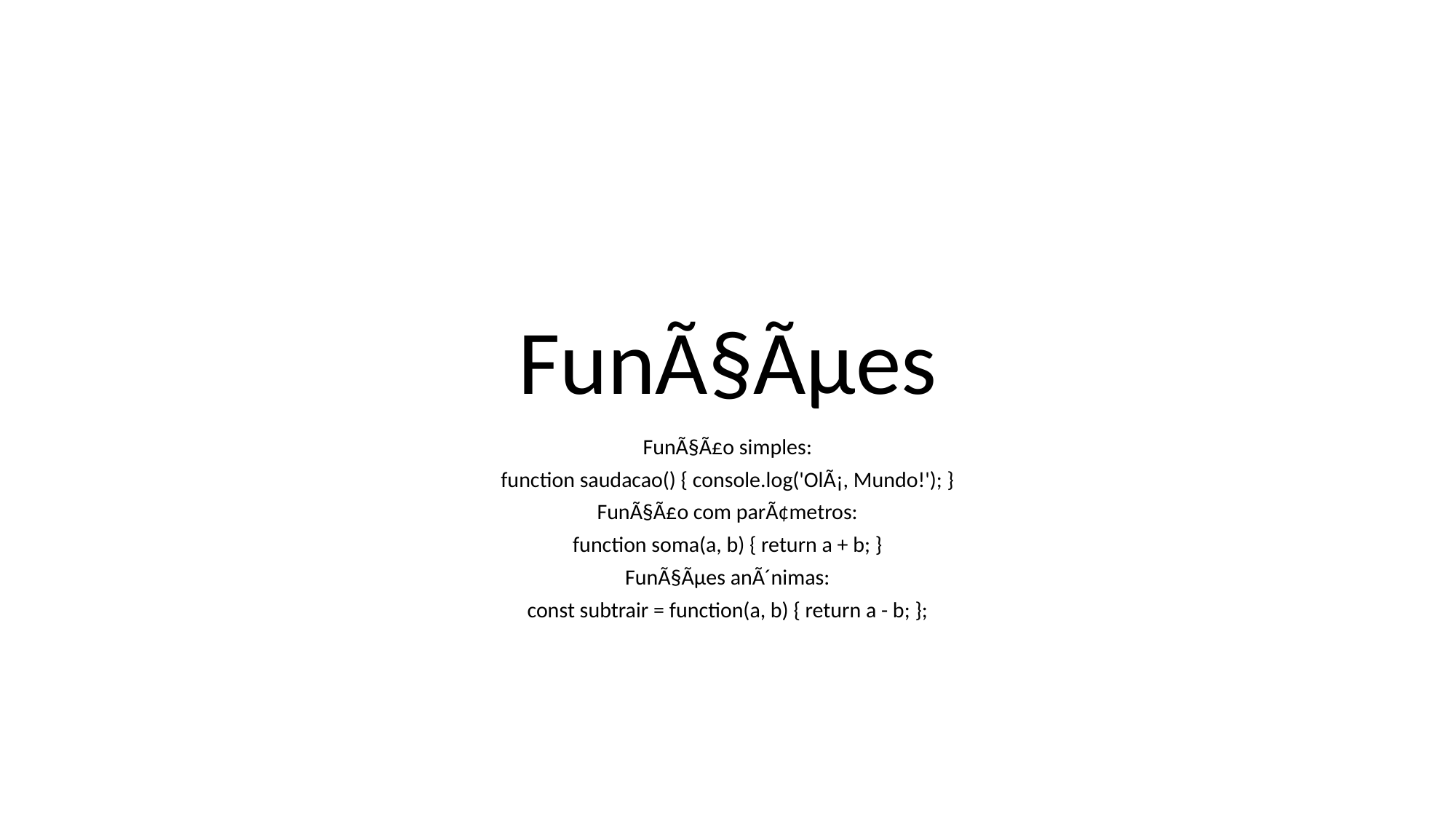

# FunÃ§Ãµes
FunÃ§Ã£o simples:
function saudacao() { console.log('OlÃ¡, Mundo!'); }
FunÃ§Ã£o com parÃ¢metros:
function soma(a, b) { return a + b; }
FunÃ§Ãµes anÃ´nimas:
const subtrair = function(a, b) { return a - b; };